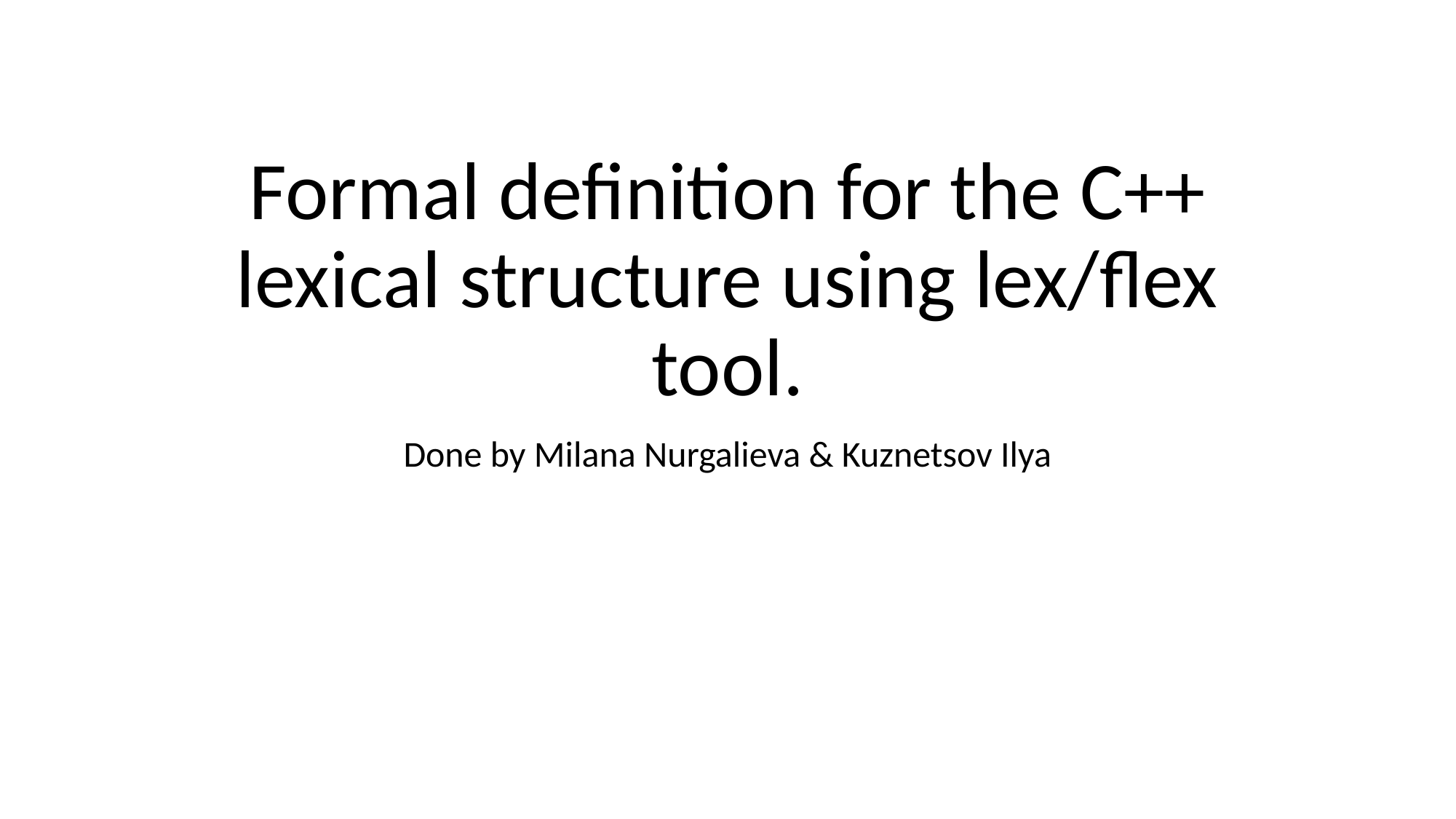

# Formal definition for the C++ lexical structure using lex/flex tool.
Done by Milana Nurgalieva & Kuznetsov Ilya